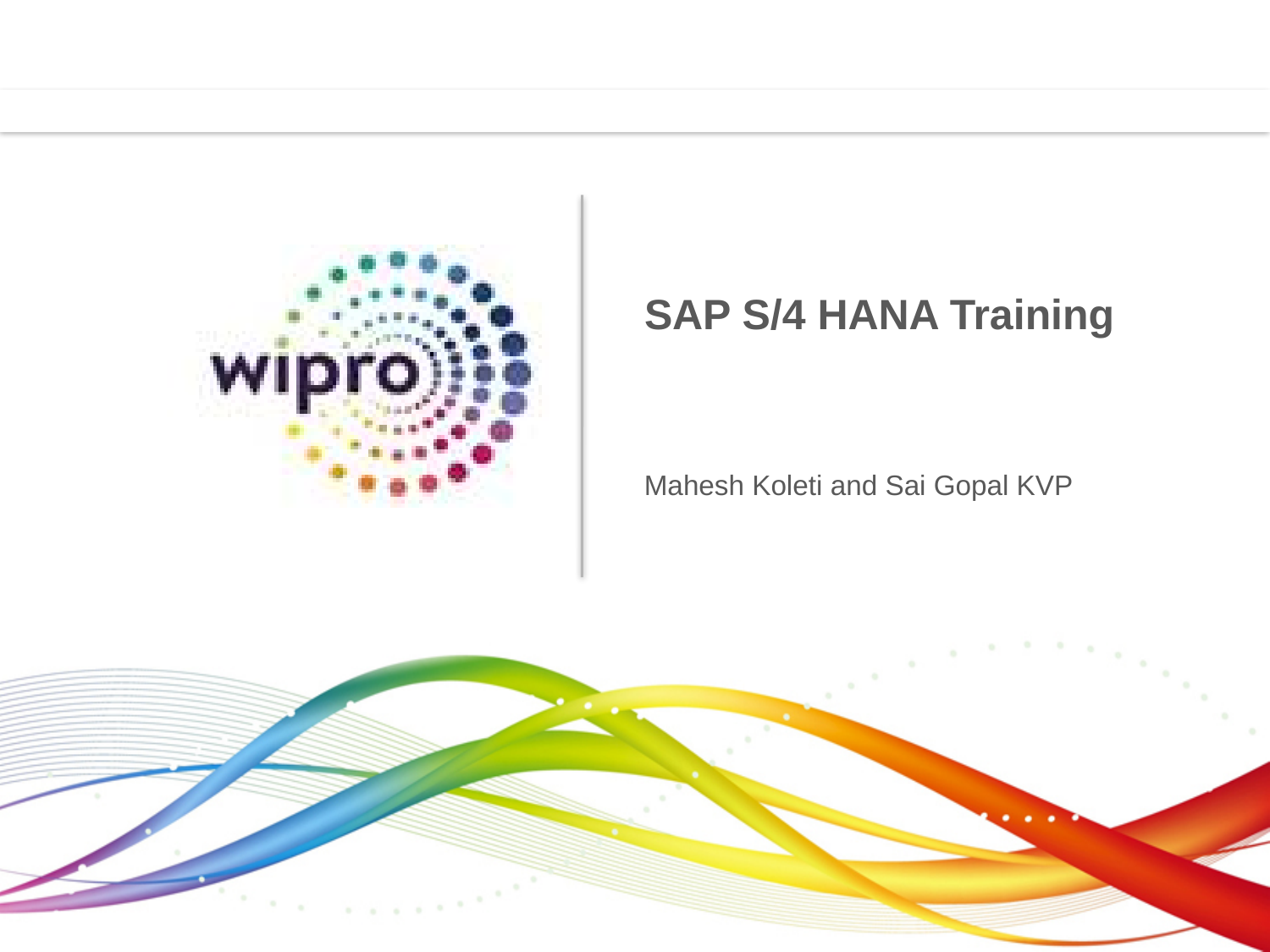

# SAP S/4 HANA Training

Mahesh Koleti and Sai Gopal KVP